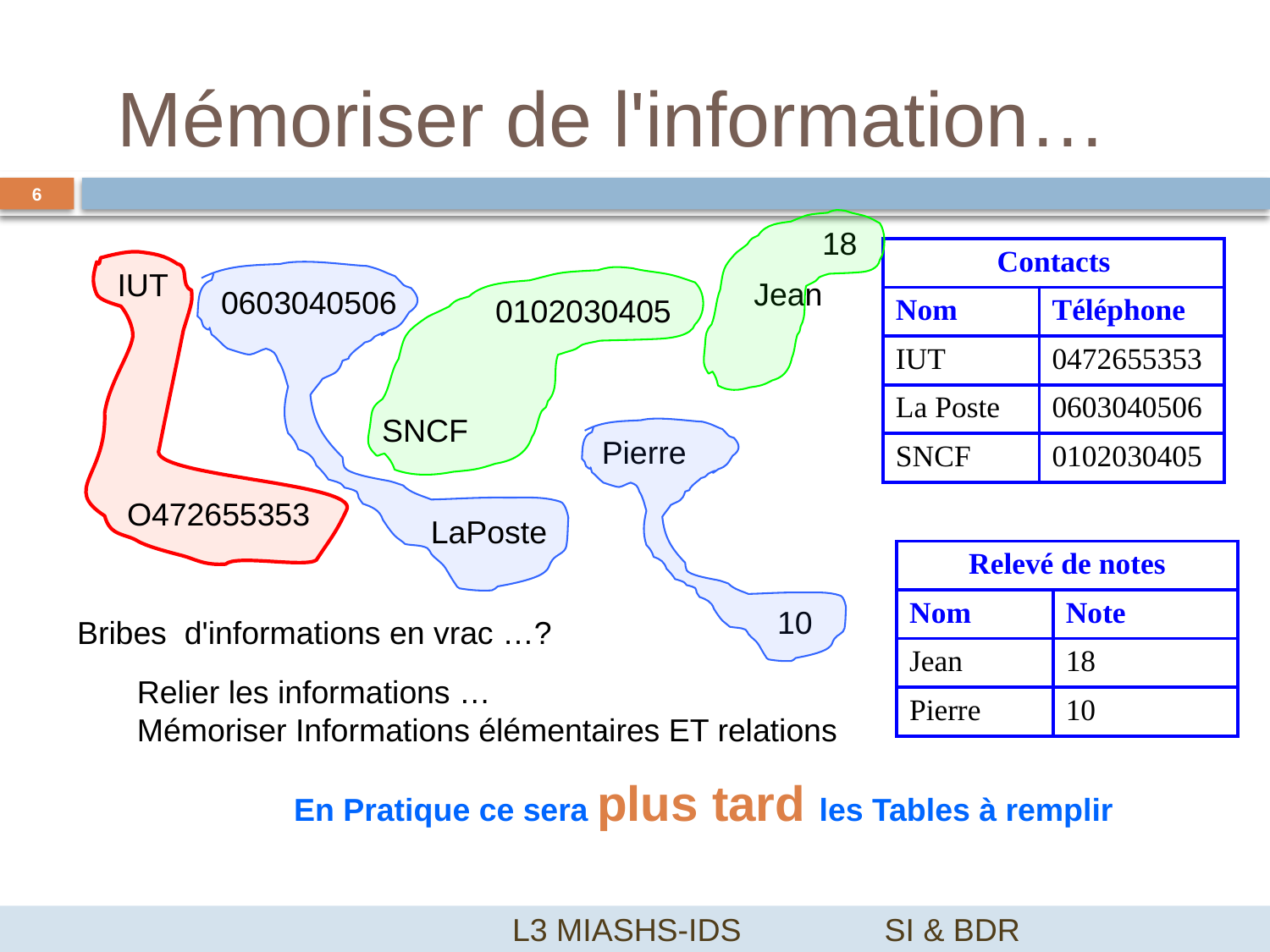

# Mémoriser de l'information…
6

18
| Contacts |  |
| --- | --- |
| Nom | Téléphone |
| IUT | 0472655353 |
| La Poste | 0603040506 |
| SNCF | 0102030405 |

IUT

Jean
0603040506
0102030405
SNCF

Pierre
O472655353
LaPoste
| Relevé de notes |  |
| --- | --- |
| Nom | Note |
| Jean | 18 |
| Pierre | 10 |
10
Bribes  d'informations en vrac …?
Relier les informations …
Mémoriser Informations élémentaires ET relations
En Pratique ce sera plus tard les Tables à remplir
6
		 L3 MIASHS-IDS		SI & BDR